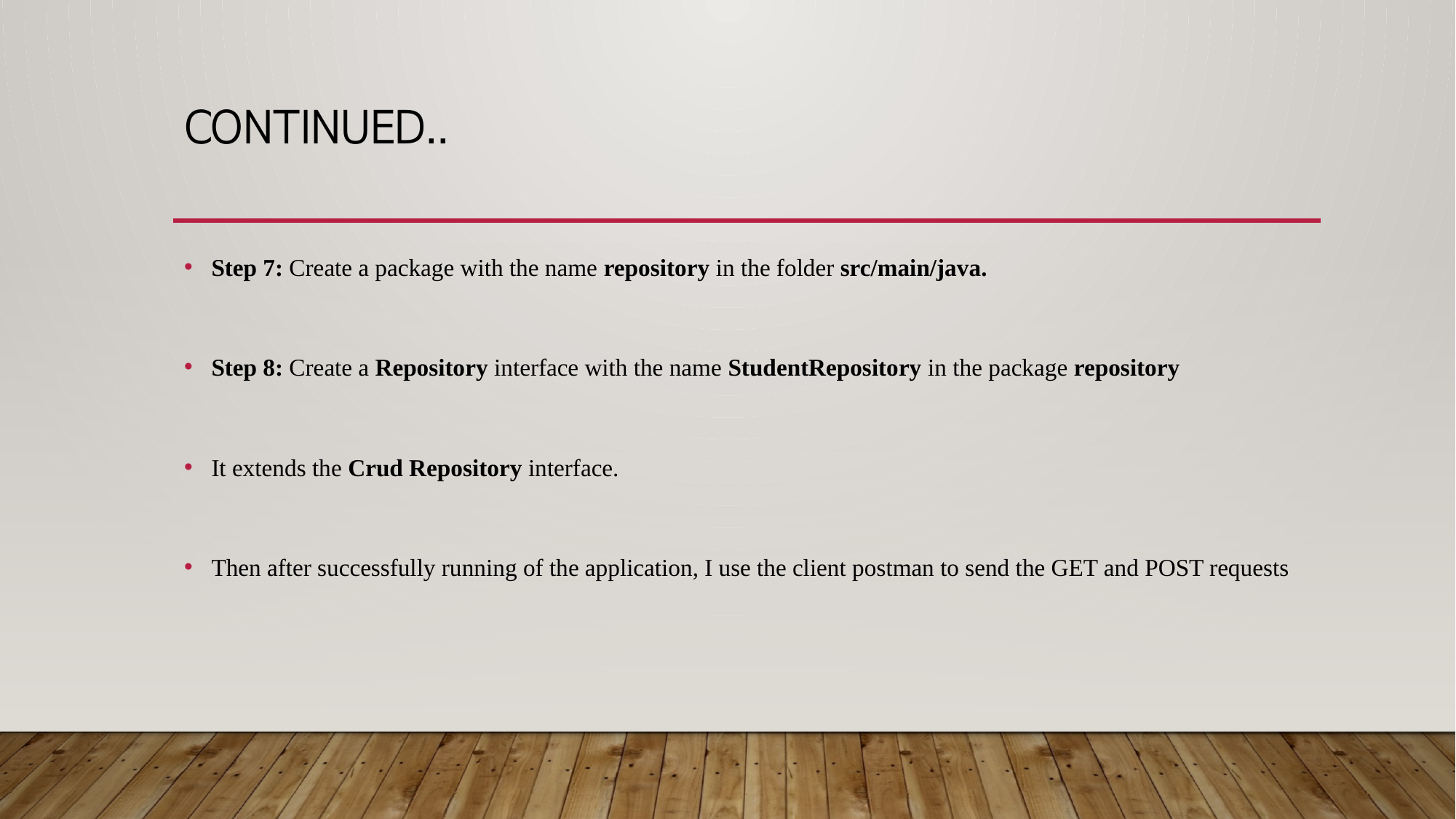

# Continued..
Step 7: Create a package with the name repository in the folder src/main/java.

Step 8: Create a Repository interface with the name StudentRepository in the package repository

It extends the Crud Repository interface.

Then after successfully running of the application, I use the client postman to send the GET and POST requests